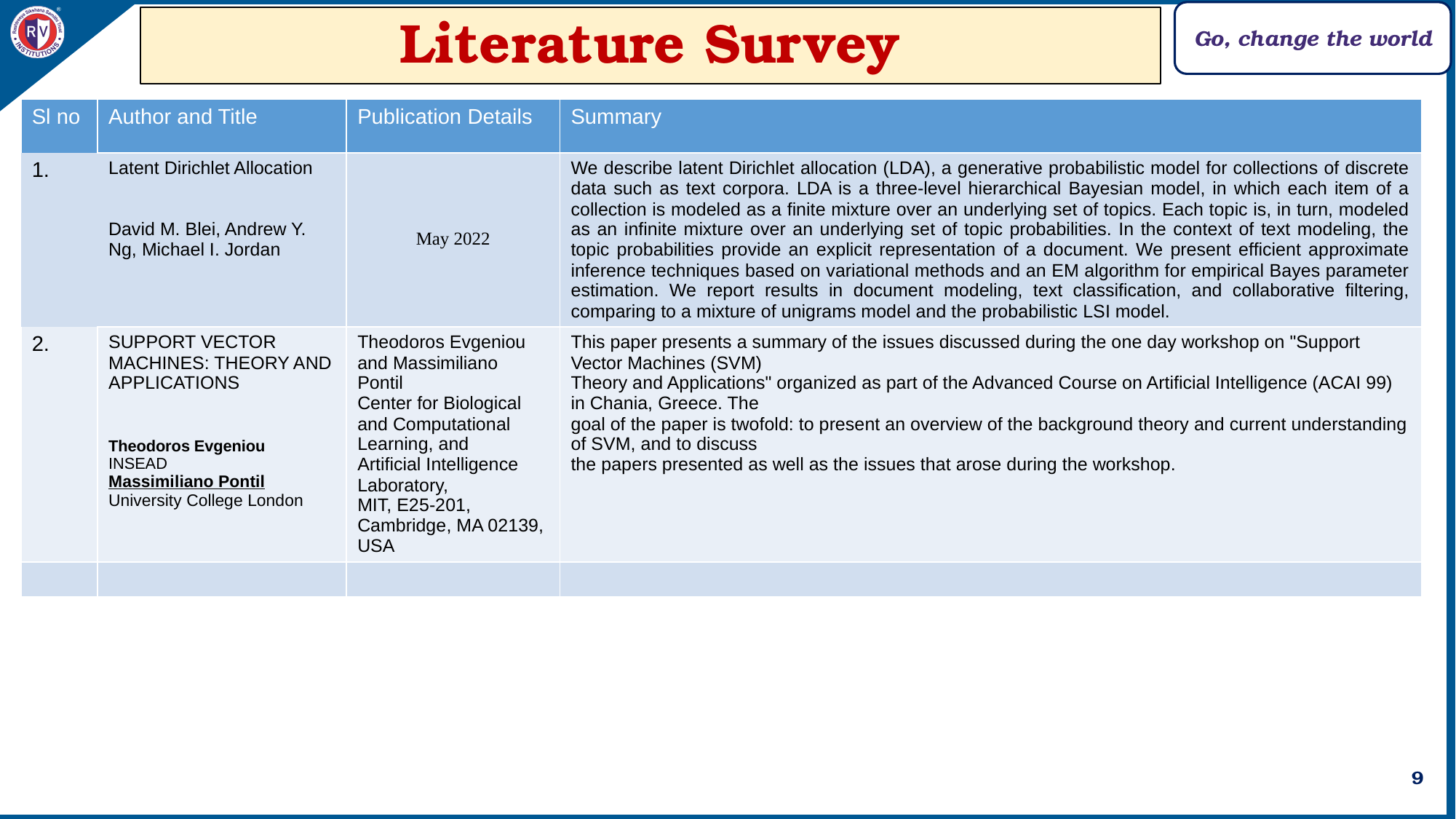

# Literature Survey
| Sl no | Author and Title | Publication Details | Summary |
| --- | --- | --- | --- |
| 1. | Latent Dirichlet Allocation David M. Blei, Andrew Y. Ng, Michael I. Jordan | May 2022 | We describe latent Dirichlet allocation (LDA), a generative probabilistic model for collections of discrete data such as text corpora. LDA is a three-level hierarchical Bayesian model, in which each item of a collection is modeled as a finite mixture over an underlying set of topics. Each topic is, in turn, modeled as an infinite mixture over an underlying set of topic probabilities. In the context of text modeling, the topic probabilities provide an explicit representation of a document. We present efficient approximate inference techniques based on variational methods and an EM algorithm for empirical Bayes parameter estimation. We report results in document modeling, text classification, and collaborative filtering, comparing to a mixture of unigrams model and the probabilistic LSI model. |
| 2. | SUPPORT VECTOR MACHINES: THEORY AND APPLICATIONS Theodoros Evgeniou INSEAD Massimiliano Pontil University College London | Theodoros Evgeniou and Massimiliano Pontil Center for Biological and Computational Learning, and Artificial Intelligence Laboratory, MIT, E25-201, Cambridge, MA 02139, USA | This paper presents a summary of the issues discussed during the one day workshop on "Support Vector Machines (SVM) Theory and Applications" organized as part of the Advanced Course on Artificial Intelligence (ACAI 99) in Chania, Greece. The goal of the paper is twofold: to present an overview of the background theory and current understanding of SVM, and to discuss the papers presented as well as the issues that arose during the workshop. |
|  |  |  |  |
9